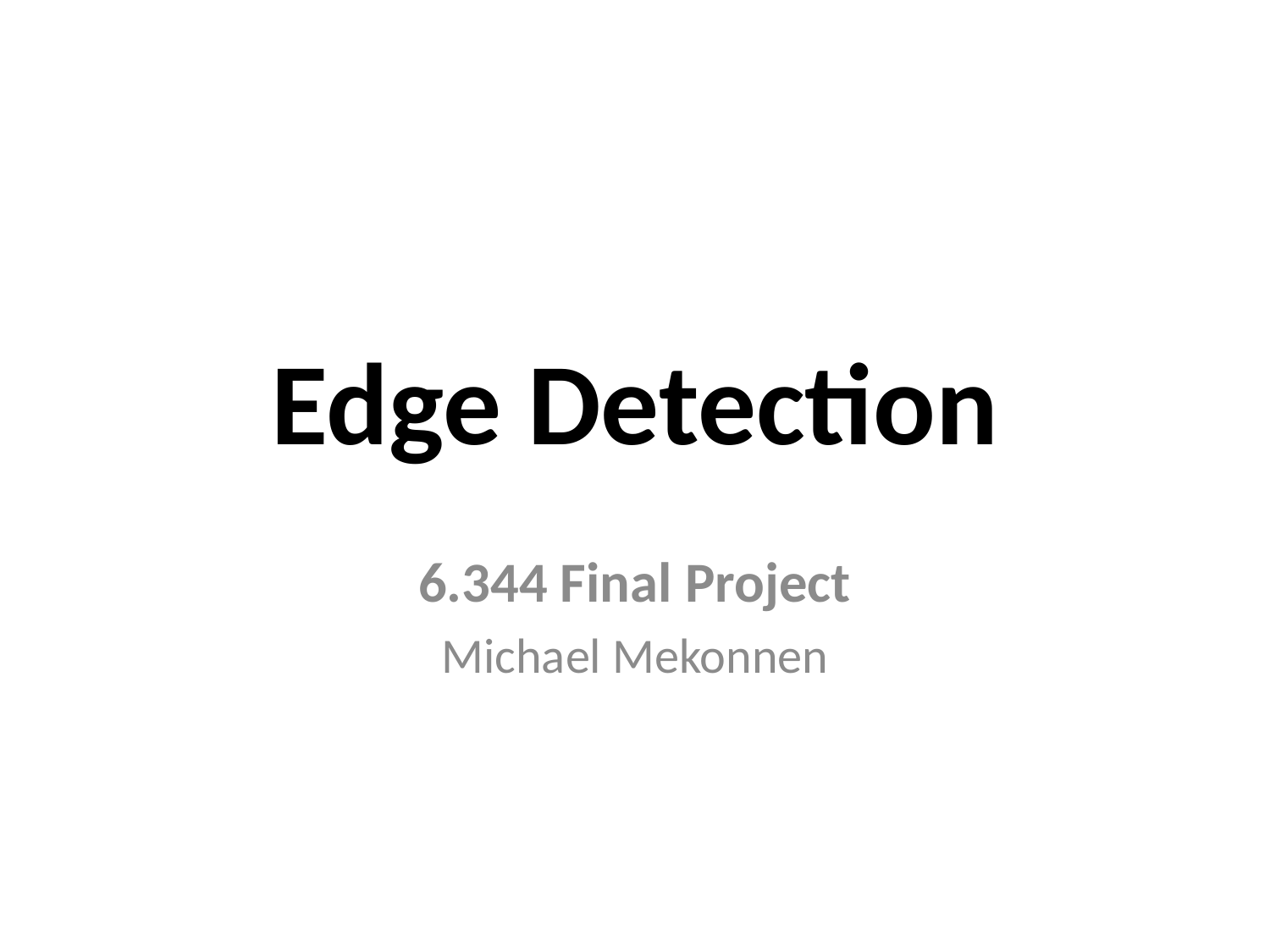

# Edge Detection
6.344 Final Project
Michael Mekonnen